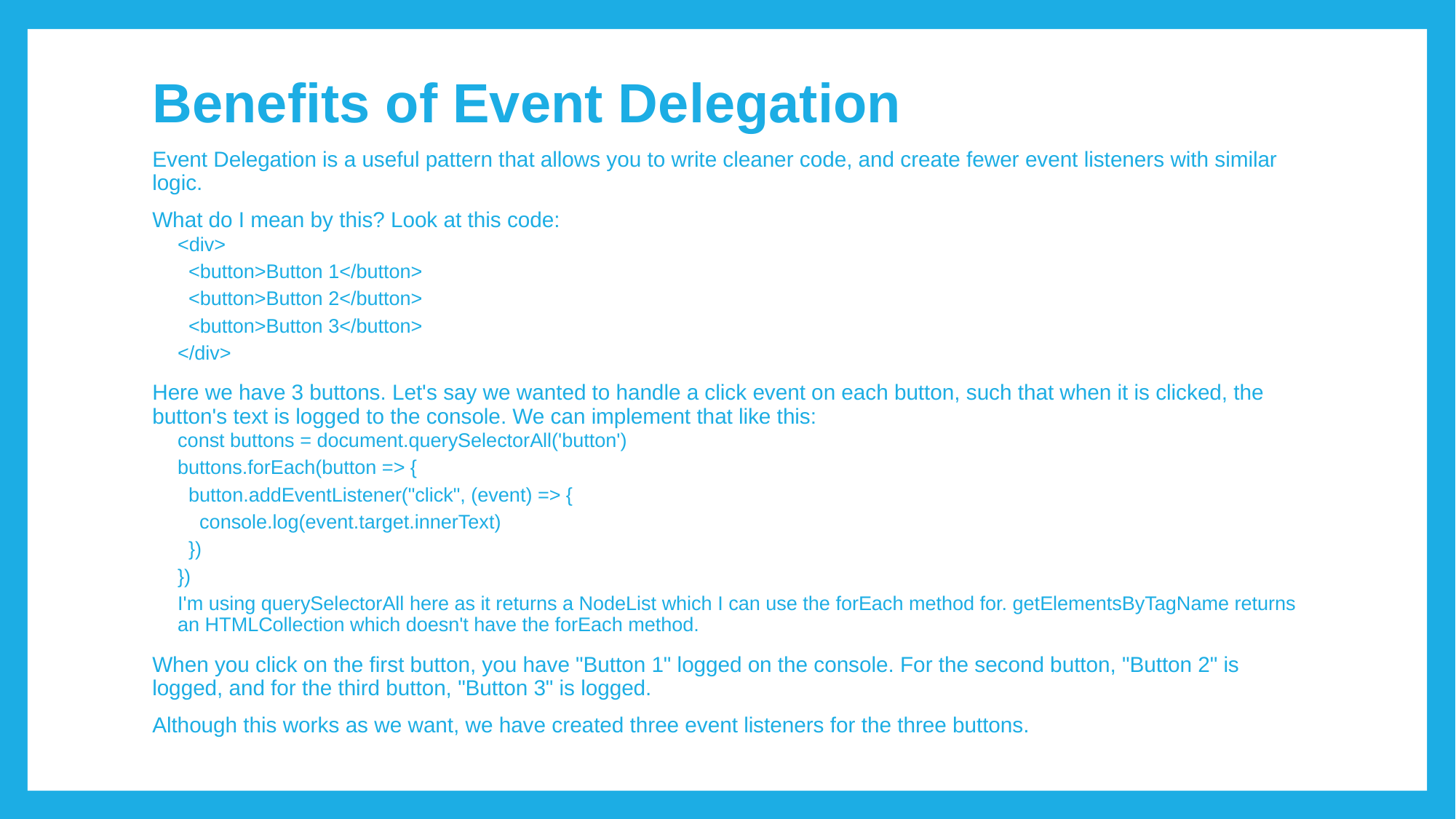

Benefits of Event Delegation
Event Delegation is a useful pattern that allows you to write cleaner code, and create fewer event listeners with similar logic.
What do I mean by this? Look at this code:
<div>
  <button>Button 1</button>
  <button>Button 2</button>
  <button>Button 3</button>
</div>
Here we have 3 buttons. Let's say we wanted to handle a click event on each button, such that when it is clicked, the button's text is logged to the console. We can implement that like this:
const buttons = document.querySelectorAll('button')
buttons.forEach(button => {
  button.addEventListener("click", (event) => {
    console.log(event.target.innerText)
  })
})
I'm using querySelectorAll here as it returns a NodeList which I can use the forEach method for. getElementsByTagName returns an HTMLCollection which doesn't have the forEach method.
When you click on the first button, you have "Button 1" logged on the console. For the second button, "Button 2" is logged, and for the third button, "Button 3" is logged.
Although this works as we want, we have created three event listeners for the three buttons.